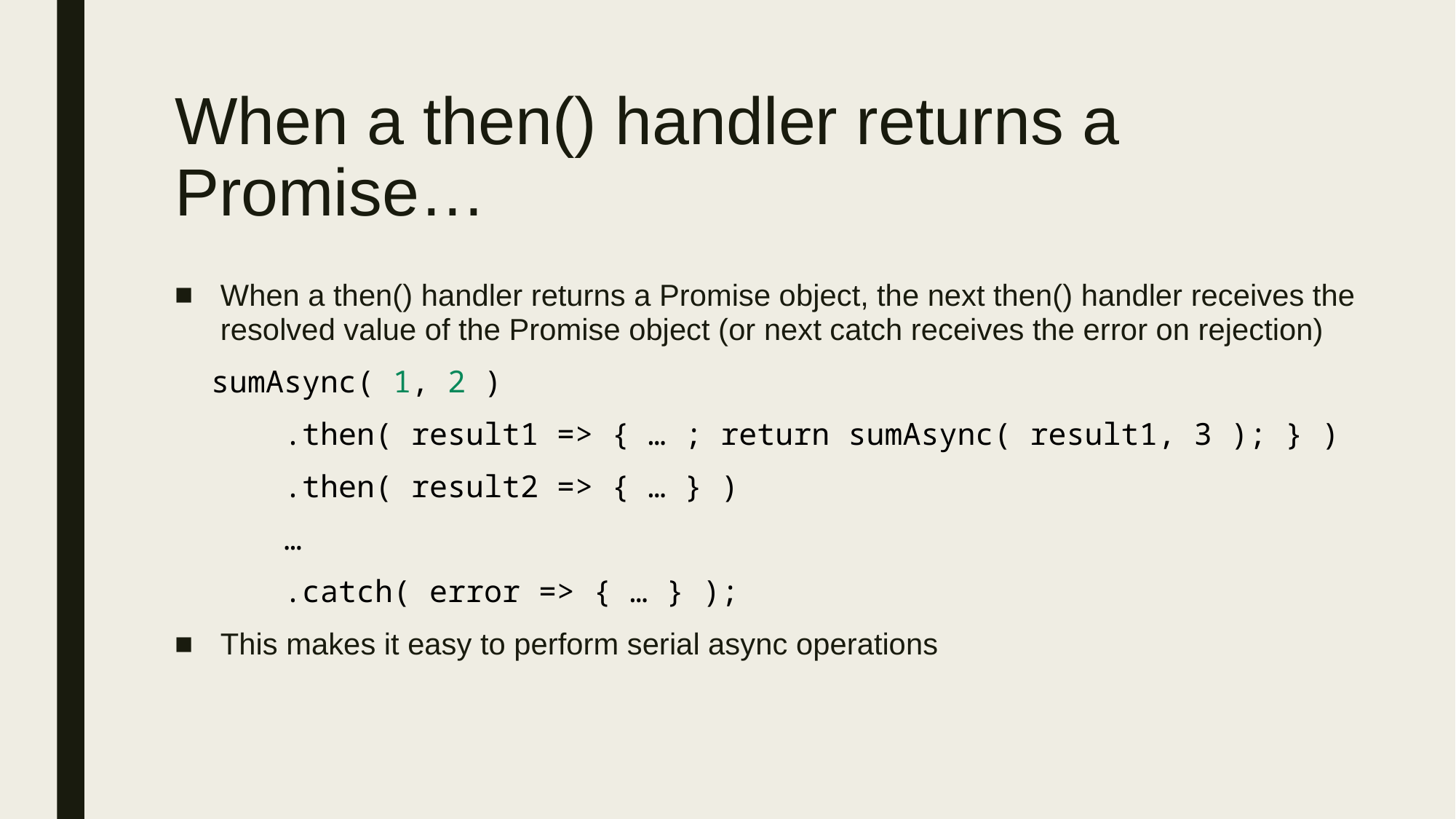

# When a then() handler returns a Promise…
When a then() handler returns a Promise object, the next then() handler receives the resolved value of the Promise object (or next catch receives the error on rejection)
  sumAsync( 1, 2 )
	.then( result1 => { … ; return sumAsync( result1, 3 ); } )
	.then( result2 => { … } )
	…
	.catch( error => { … } );
This makes it easy to perform serial async operations